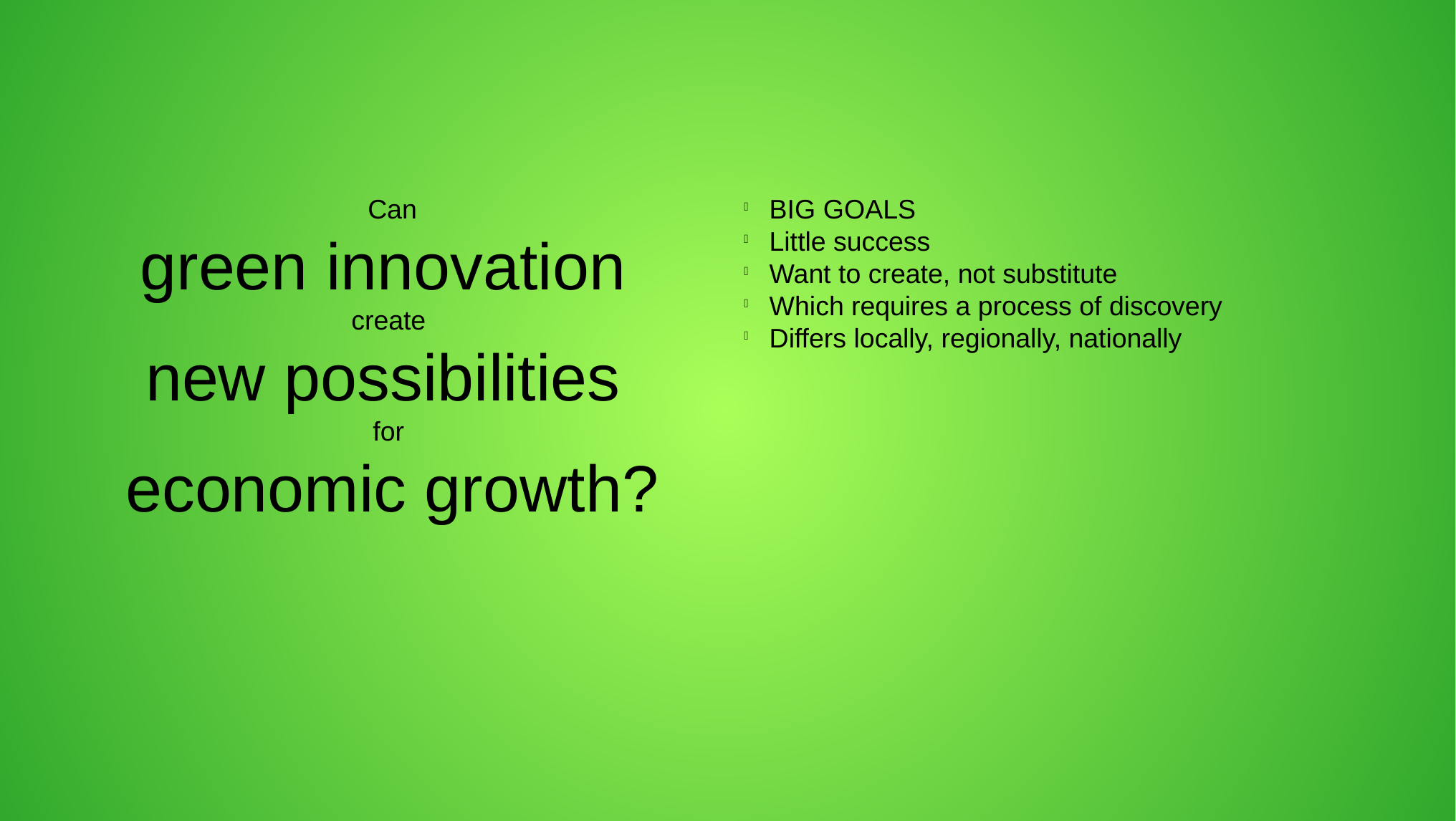

Can
green innovation
create
new possibilities
for
economic growth?
BIG GOALS
Little success
Want to create, not substitute
Which requires a process of discovery
Differs locally, regionally, nationally